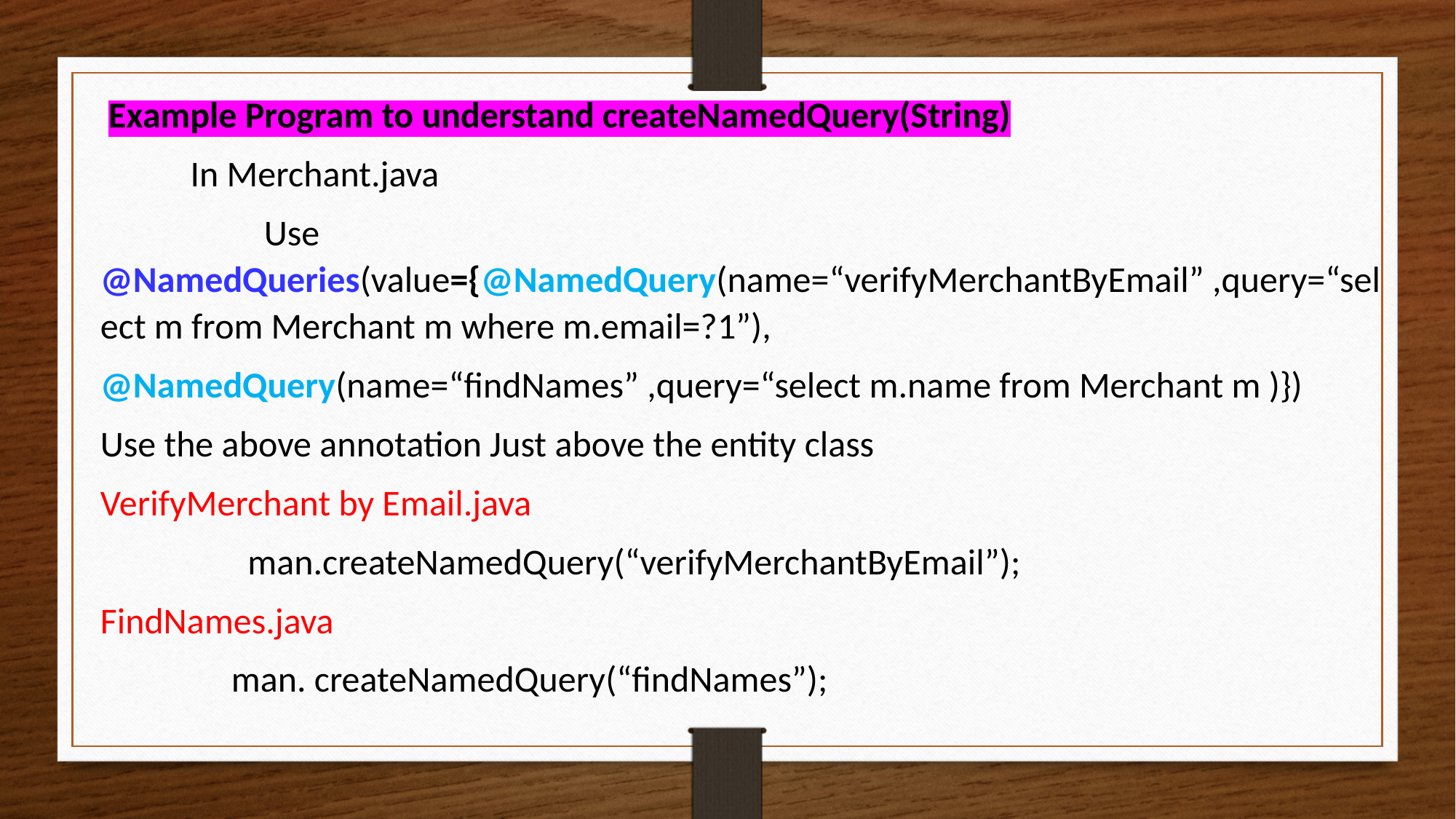

Example Program to understand createNamedQuery(String)
           In Merchant.java
                    Use @NamedQueries(value={@NamedQuery(name=“verifyMerchantByEmail” ,query=“select m from Merchant m where m.email=?1”),
@NamedQuery(name=“findNames” ,query=“select m.name from Merchant m )})
Use the above annotation Just above the entity class
VerifyMerchant by Email.java
                  man.createNamedQuery(“verifyMerchantByEmail”);
FindNames.java
                man. createNamedQuery(“findNames”);